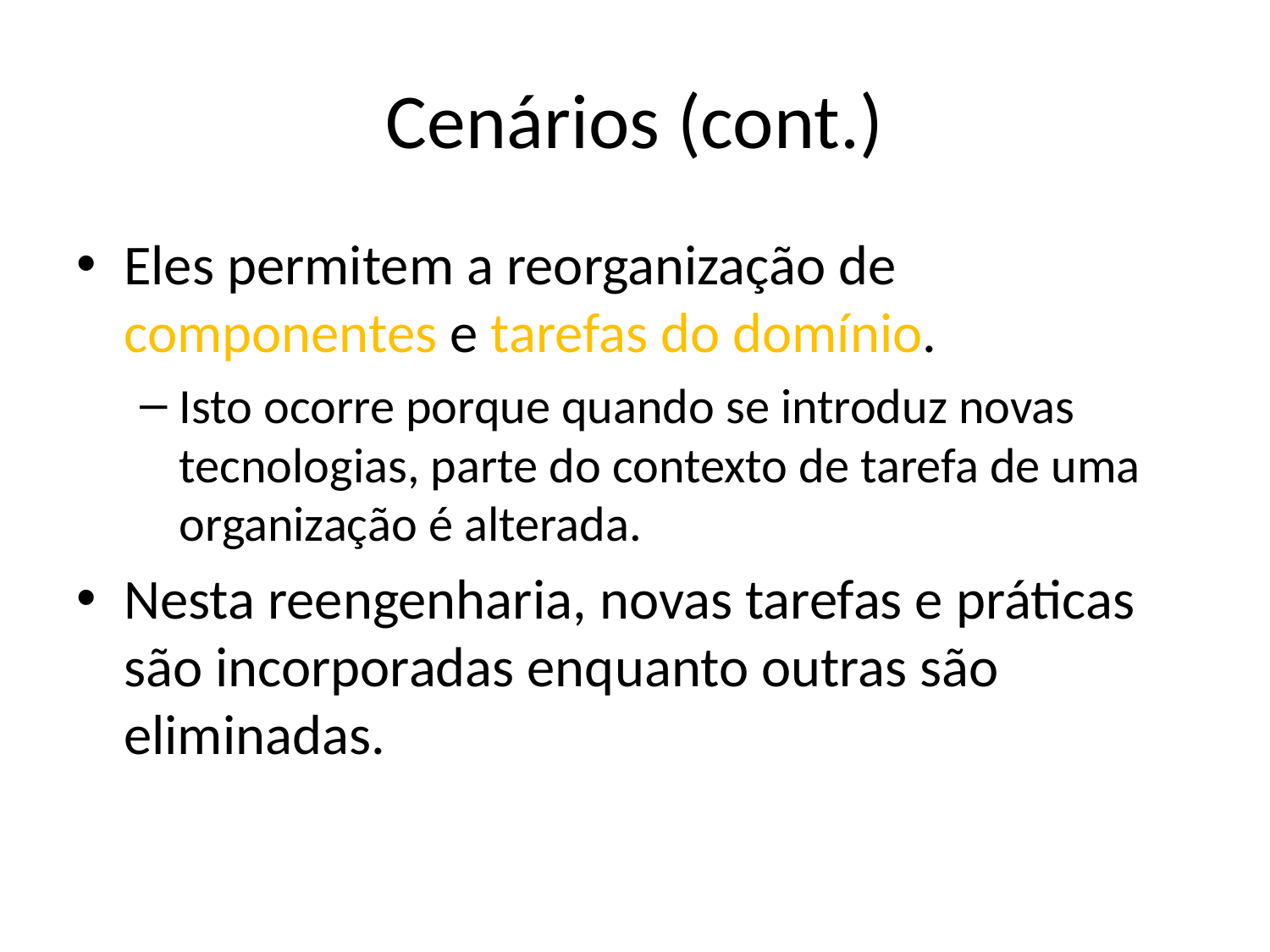

# Cenários (cont.)
Eles permitem a reorganização de componentes e tarefas do domínio.
Isto ocorre porque quando se introduz novas tecnologias, parte do contexto de tarefa de uma organização é alterada.
Nesta reengenharia, novas tarefas e práticas são incorporadas enquanto outras são eliminadas.